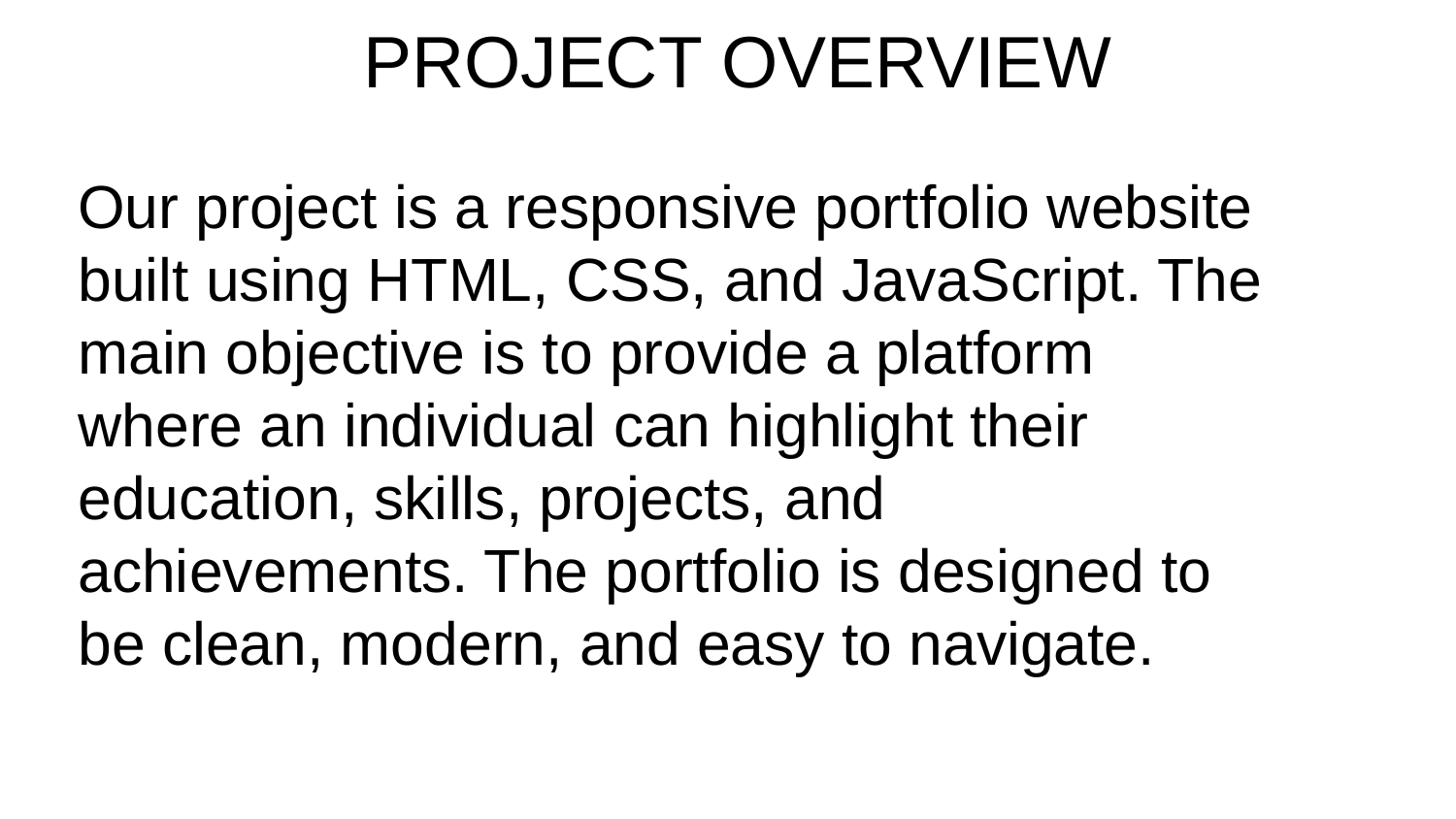

PROJECT OVERVIEW
Our project is a responsive portfolio website built using HTML, CSS, and JavaScript. The main objective is to provide a platform where an individual can highlight their education, skills, projects, and achievements. The portfolio is designed to be clean, modern, and easy to navigate.